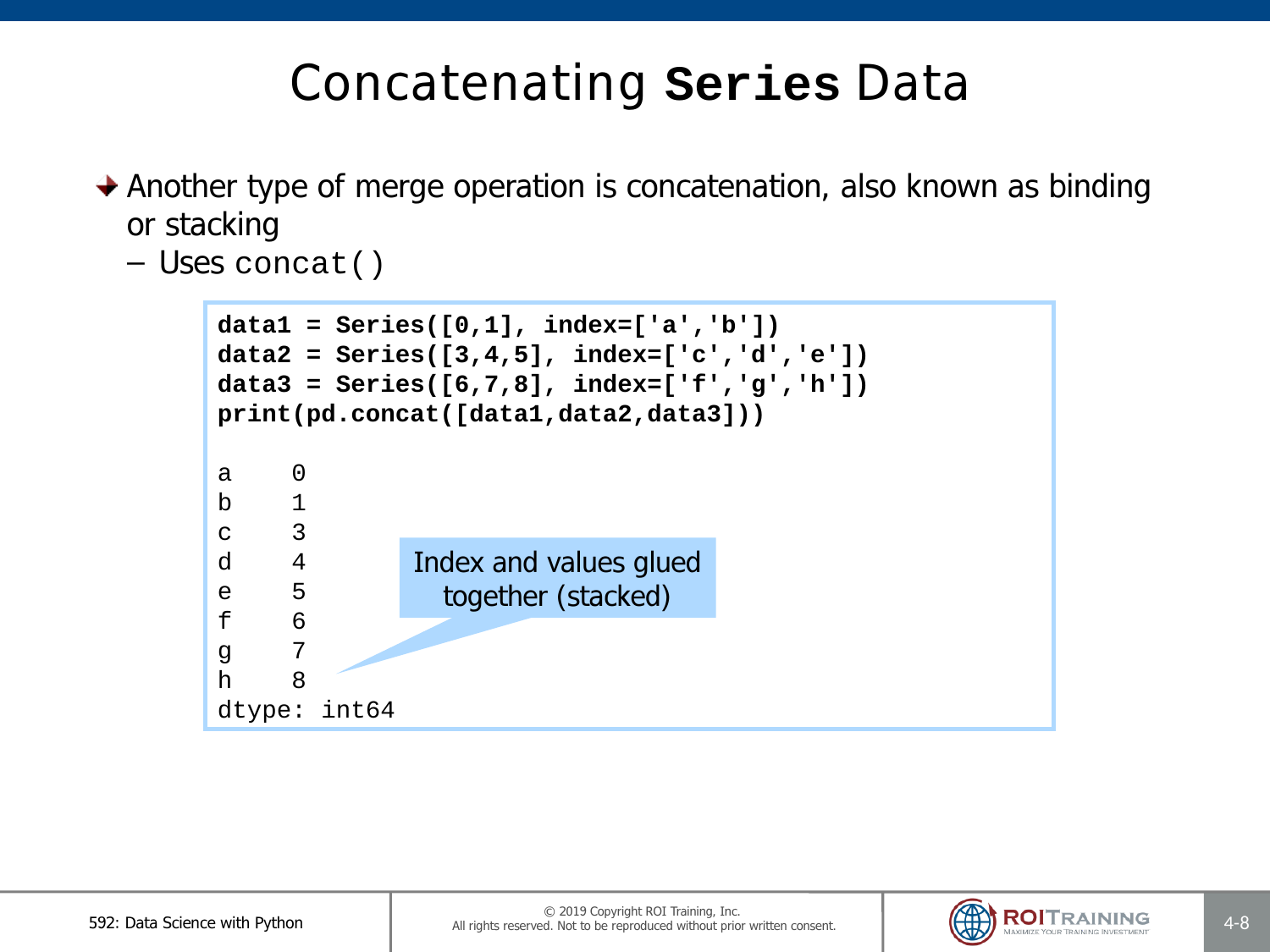

# Concatenating Series Data
Another type of merge operation is concatenation, also known as binding or stacking
Uses concat()
data1 = Series([0,1], index=['a','b'])
data2 = Series([3,4,5], index=['c','d','e'])
data3 = Series([6,7,8], index=['f','g','h'])
print(pd.concat([data1,data2,data3]))

a    0
b    1
c    3
d    4
e    5
f    6
g    7
h    8
dtype: int64
Index and values glued together (stacked)